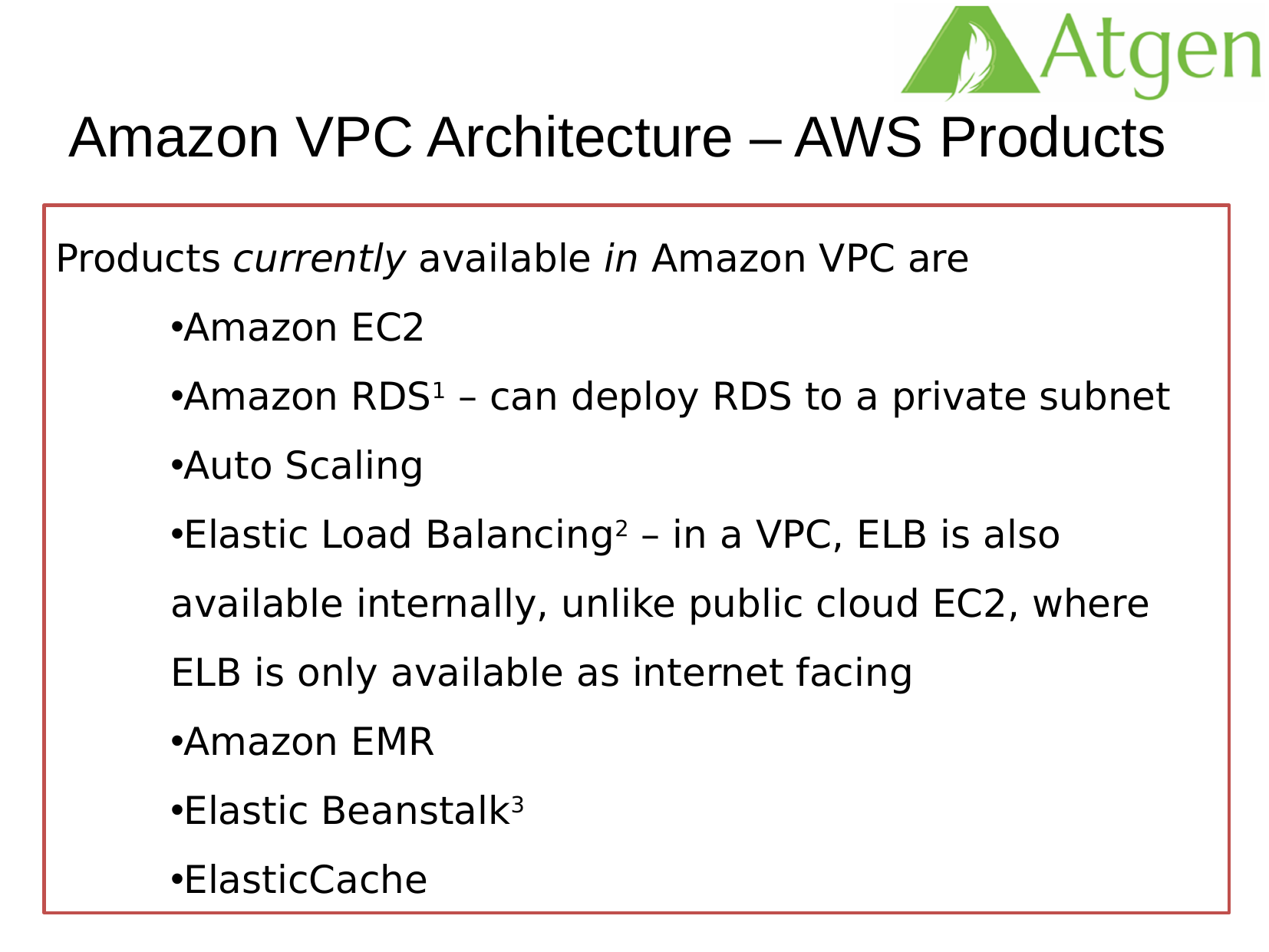

Amazon VPC Architecture – AWS Products

Products currently available in Amazon VPC are
Amazon EC2
Amazon RDS1 – can deploy RDS to a private subnet
Auto Scaling
Elastic Load Balancing2 – in a VPC, ELB is also available internally, unlike public cloud EC2, where ELB is only available as internet facing
Amazon EMR
Elastic Beanstalk3
ElasticCache